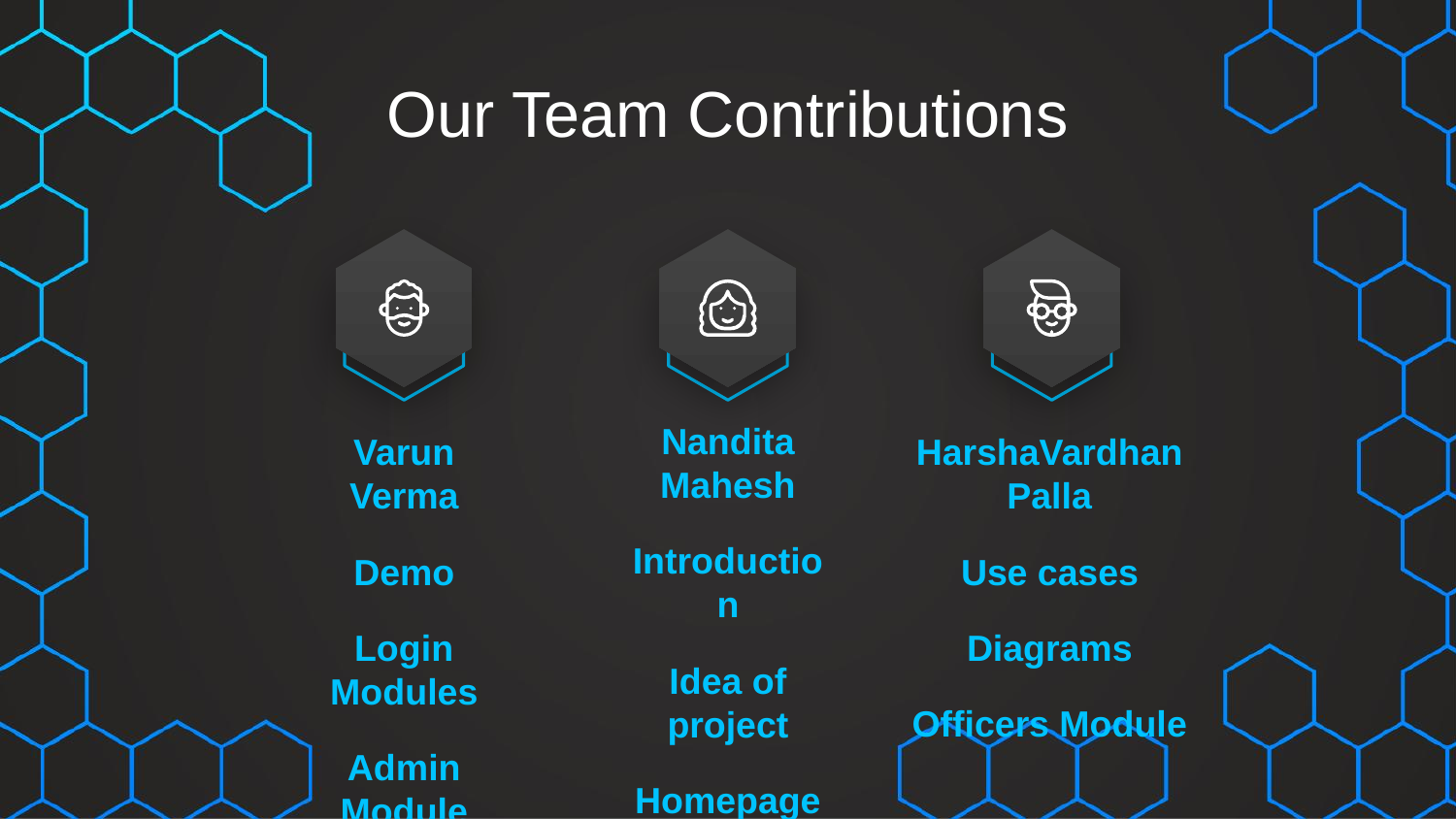

# Our Team Contributions

Nandita Mahesh
Introduction
Idea of project
Homepage Module

Varun Verma
Demo
Login Modules
Admin Module
HarshaVardhan Palla
Use cases
Diagrams
Officers Module